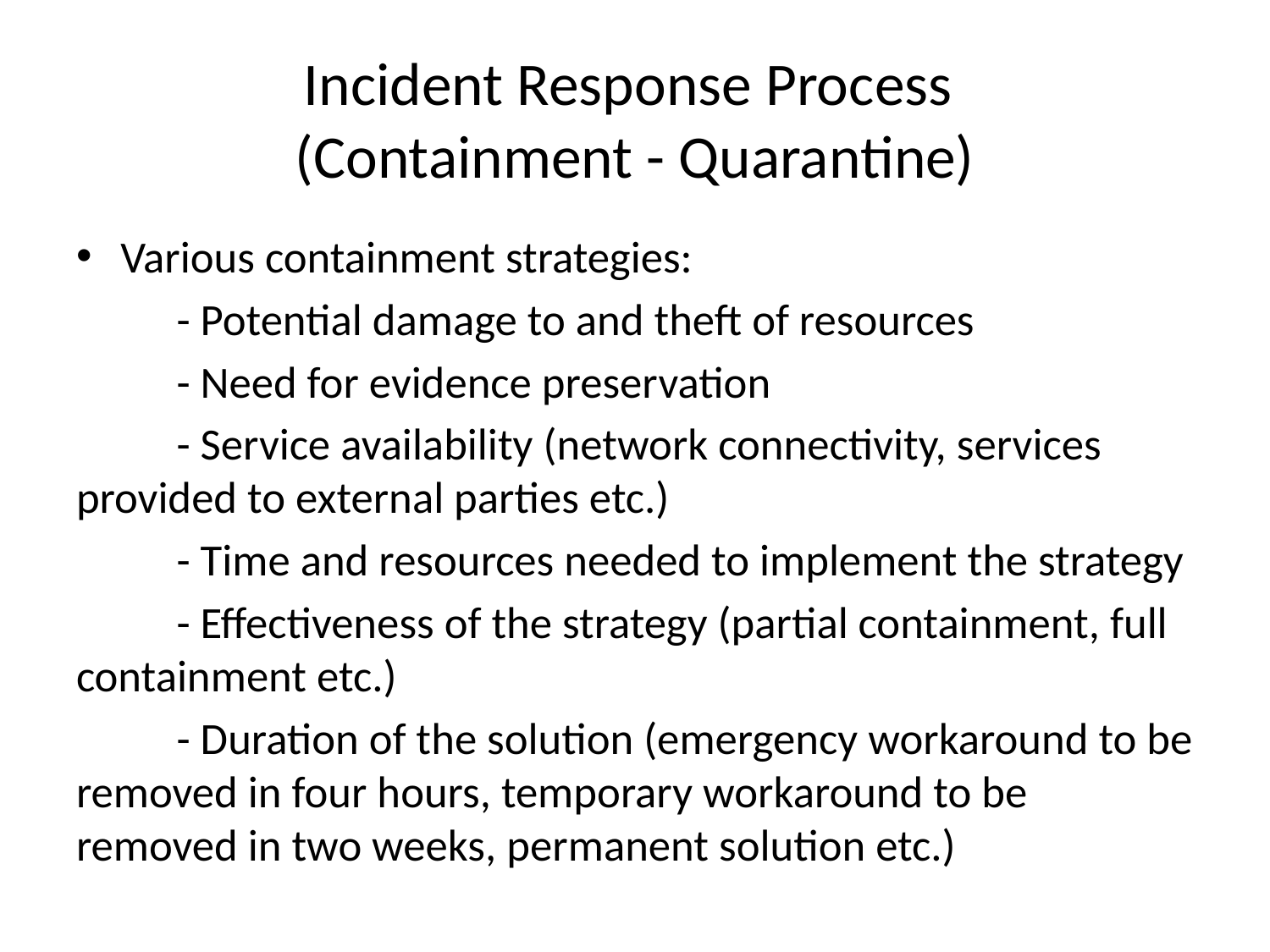

# Incident Response Process (Containment - Quarantine)
Various containment strategies:
	- Potential damage to and theft of resources
	- Need for evidence preservation
	- Service availability (network connectivity, services provided to external parties etc.)
	- Time and resources needed to implement the strategy
	- Effectiveness of the strategy (partial containment, full containment etc.)
	- Duration of the solution (emergency workaround to be removed in four hours, temporary workaround to be removed in two weeks, permanent solution etc.)